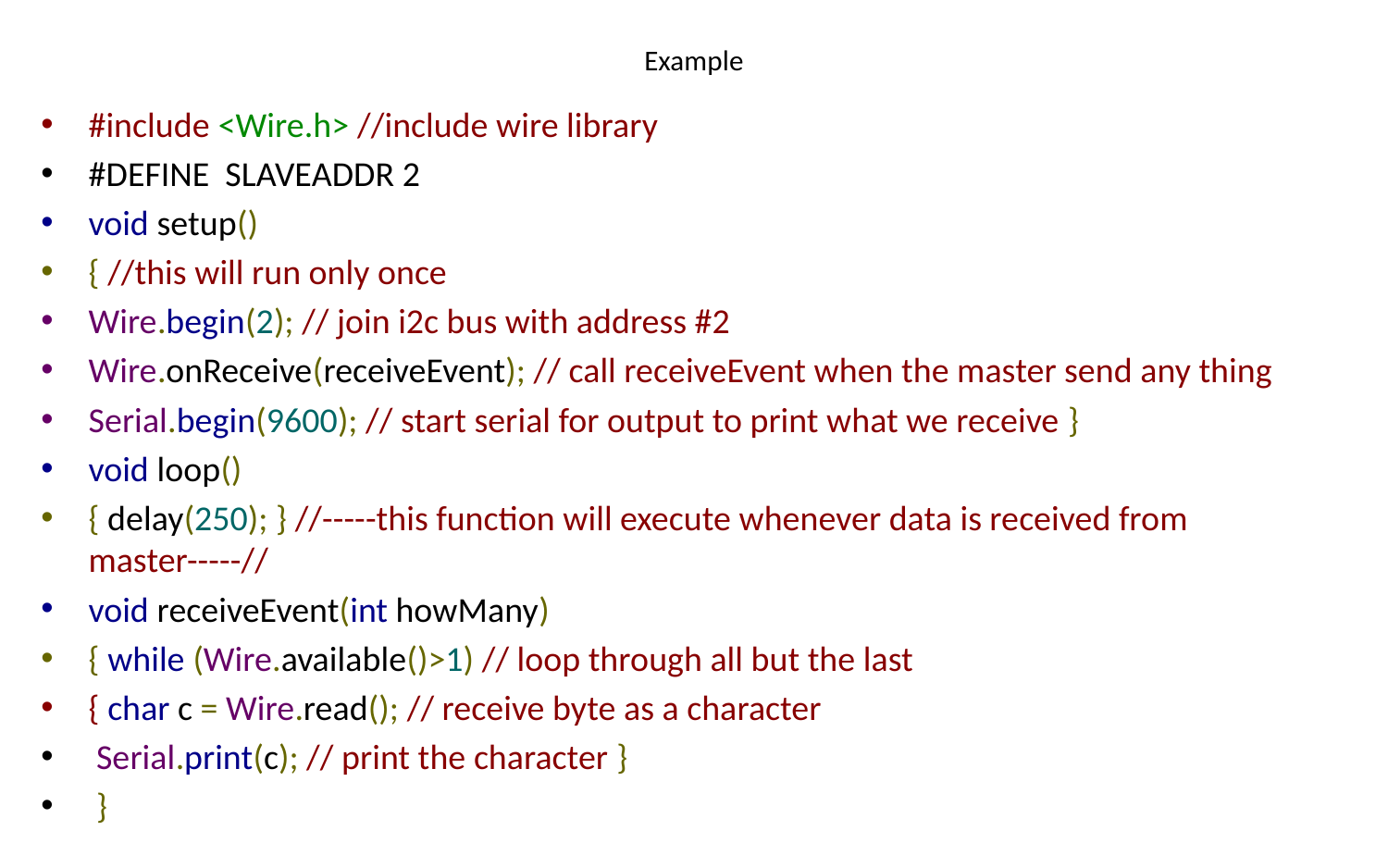

# Example
#include <Wire.h> //include wire library
#DEFINE  SLAVEADDR 2
void setup()
{ //this will run only once
Wire.begin(2); // join i2c bus with address #2
Wire.onReceive(receiveEvent); // call receiveEvent when the master send any thing
Serial.begin(9600); // start serial for output to print what we receive }
void loop()
{ delay(250); } //-----this function will execute whenever data is received from master-----//
void receiveEvent(int howMany)
{ while (Wire.available()>1) // loop through all but the last
{ char c = Wire.read(); // receive byte as a character
 Serial.print(c); // print the character }
 }